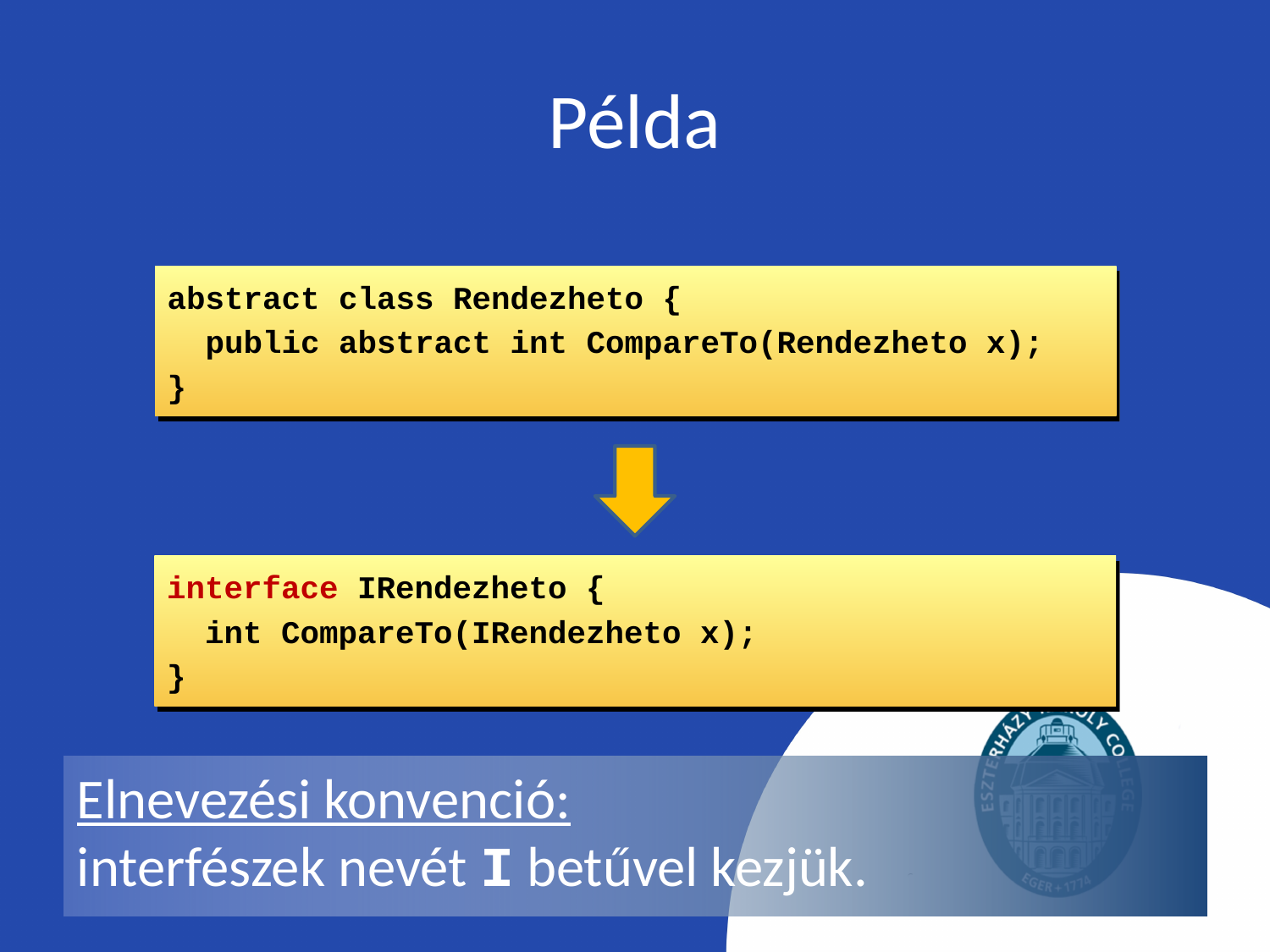

# Példa
abstract class Rendezheto {
  public abstract int CompareTo(Rendezheto x);
}

interface IRendezheto {
  int CompareTo(IRendezheto x);
}
Elnevezési konvenció:
interfészek nevét I betűvel kezjük.